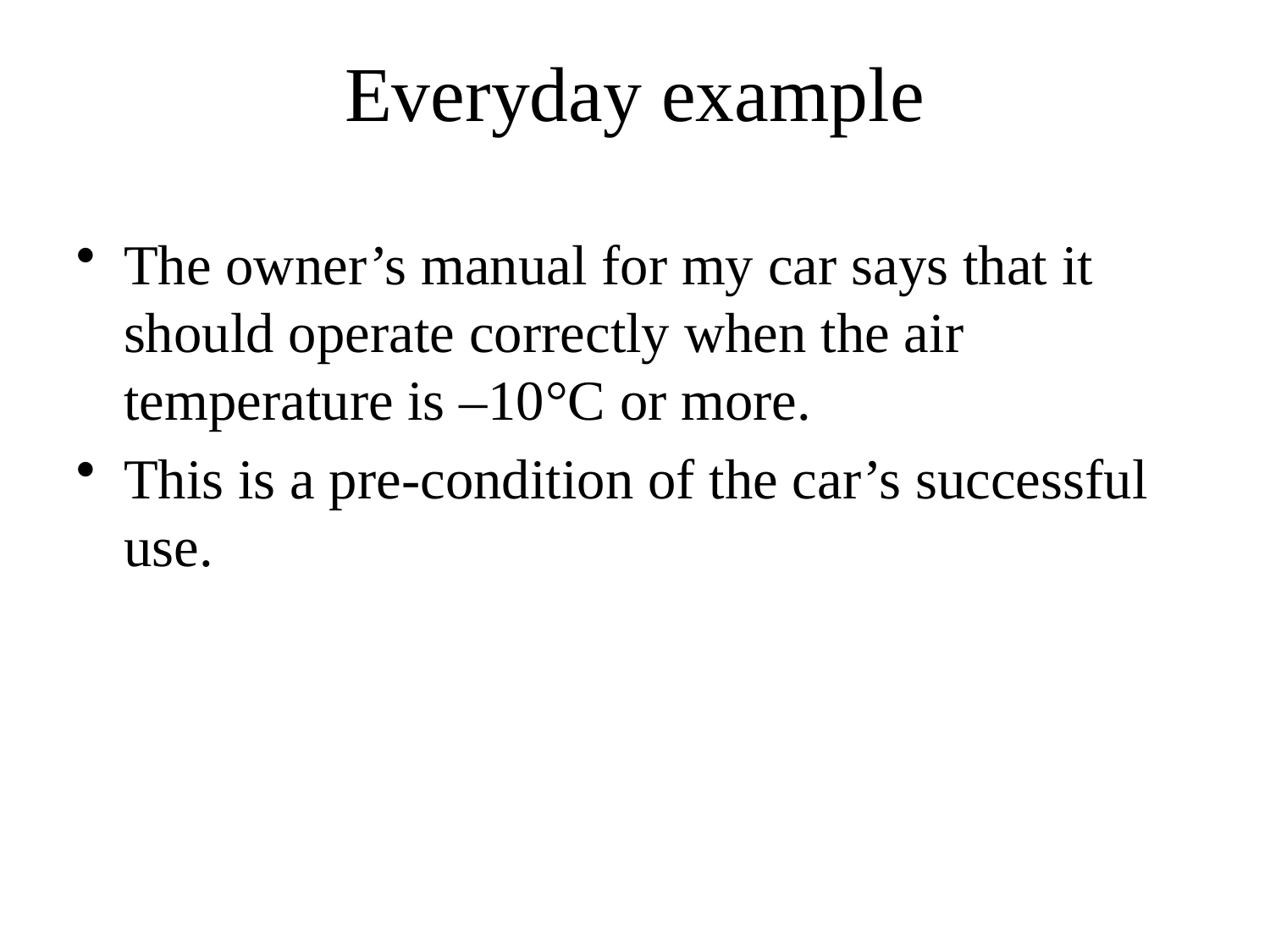

# Everyday example
The owner’s manual for my car says that it should operate correctly when the air temperature is –10°C or more.
This is a pre-condition of the car’s successful use.